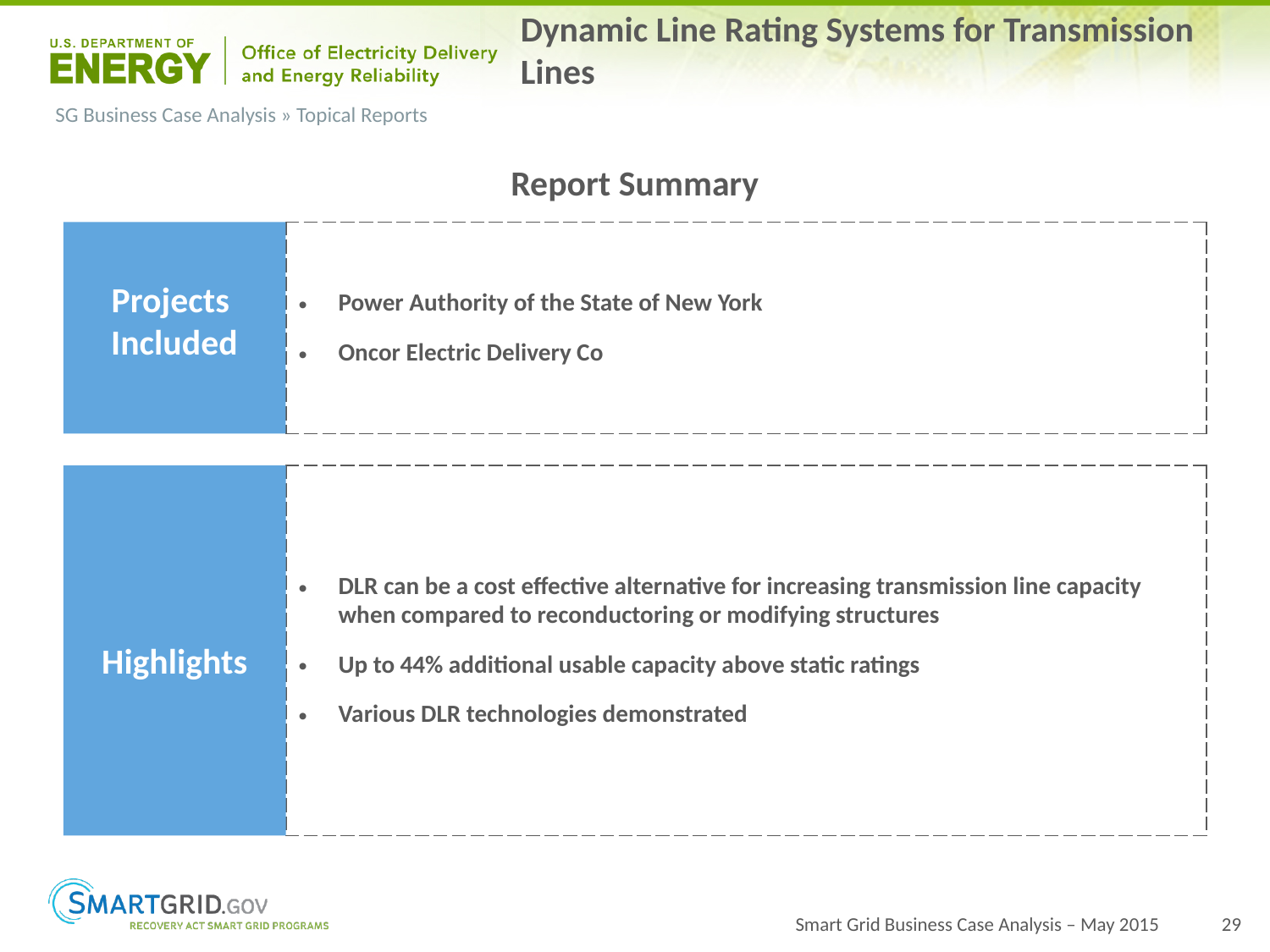

Dynamic Line Rating Systems for Transmission Lines
SG Business Case Analysis » Topical Reports
Report Summary

Projects
Included
| Power Authority of the State of New York Oncor Electric Delivery Co |
| --- |

Highlights
| DLR can be a cost effective alternative for increasing transmission line capacity when compared to reconductoring or modifying structures Up to 44% additional usable capacity above static ratings Various DLR technologies demonstrated |
| --- |
Smart Grid Business Case Analysis – May 2015